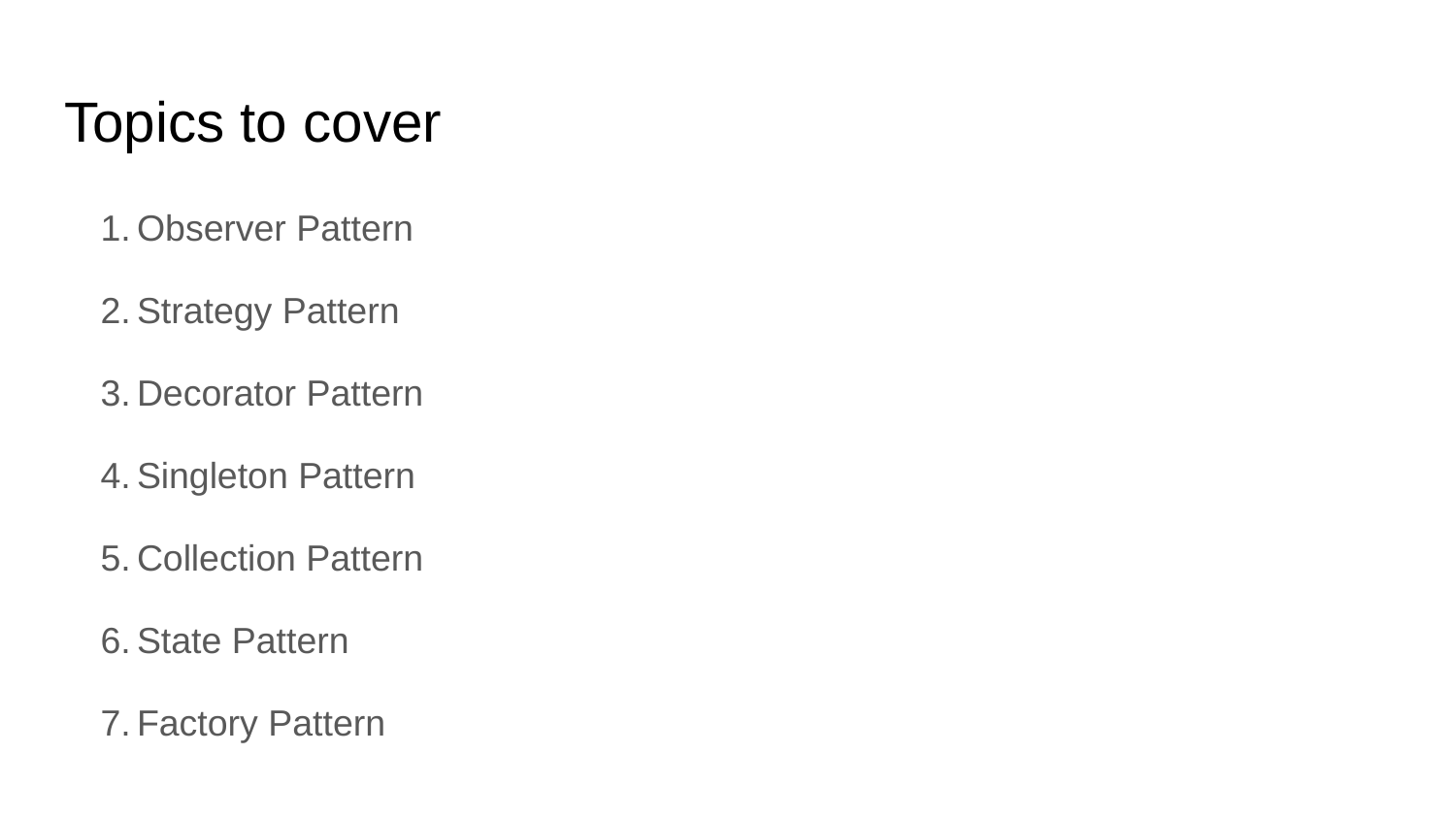

# Topics to cover
Observer Pattern
Strategy Pattern
Decorator Pattern
Singleton Pattern
Collection Pattern
State Pattern
Factory Pattern